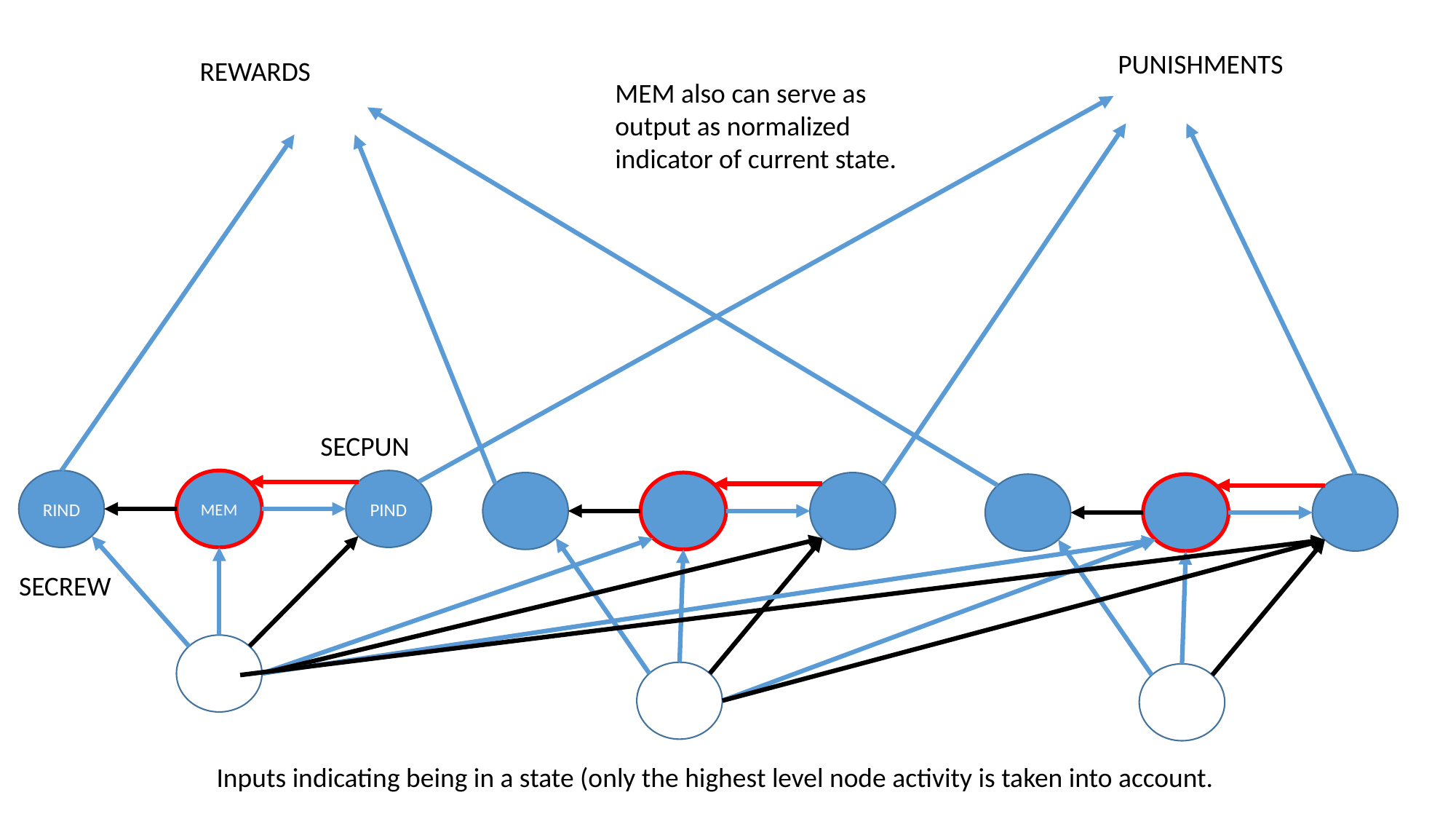

PUNISHMENTS
REWARDS
MEM also can serve as output as normalized indicator of current state.
SECPUN
RIND
PIND
MEM

SECREW

Inputs indicating being in a state (only the highest level node activity is taken into account.